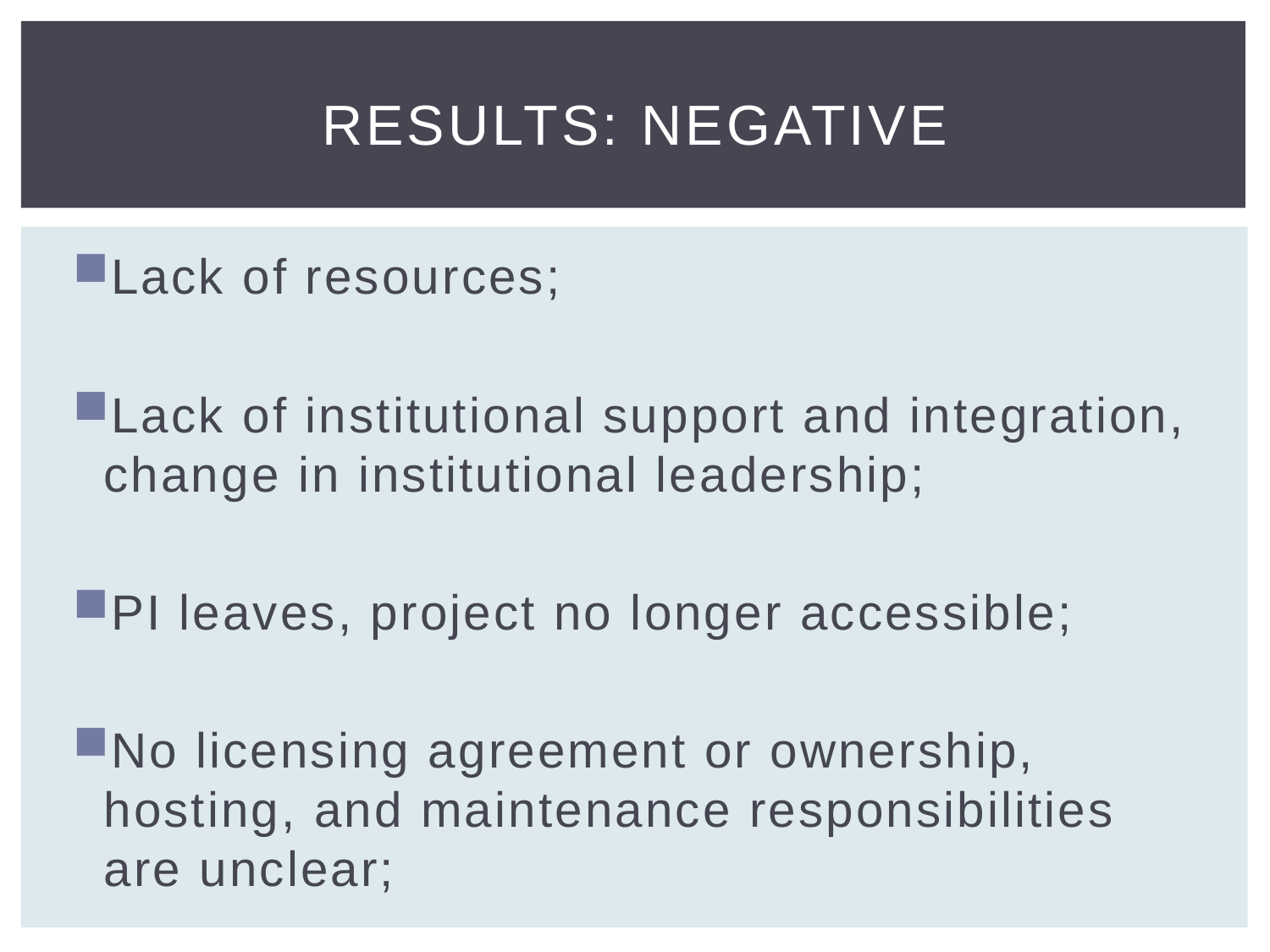

# Results: Negative
Lack of resources;

Lack of institutional support and integration, change in institutional leadership;

PI leaves, project no longer accessible;

No licensing agreement or ownership, hosting, and maintenance responsibilities are unclear;